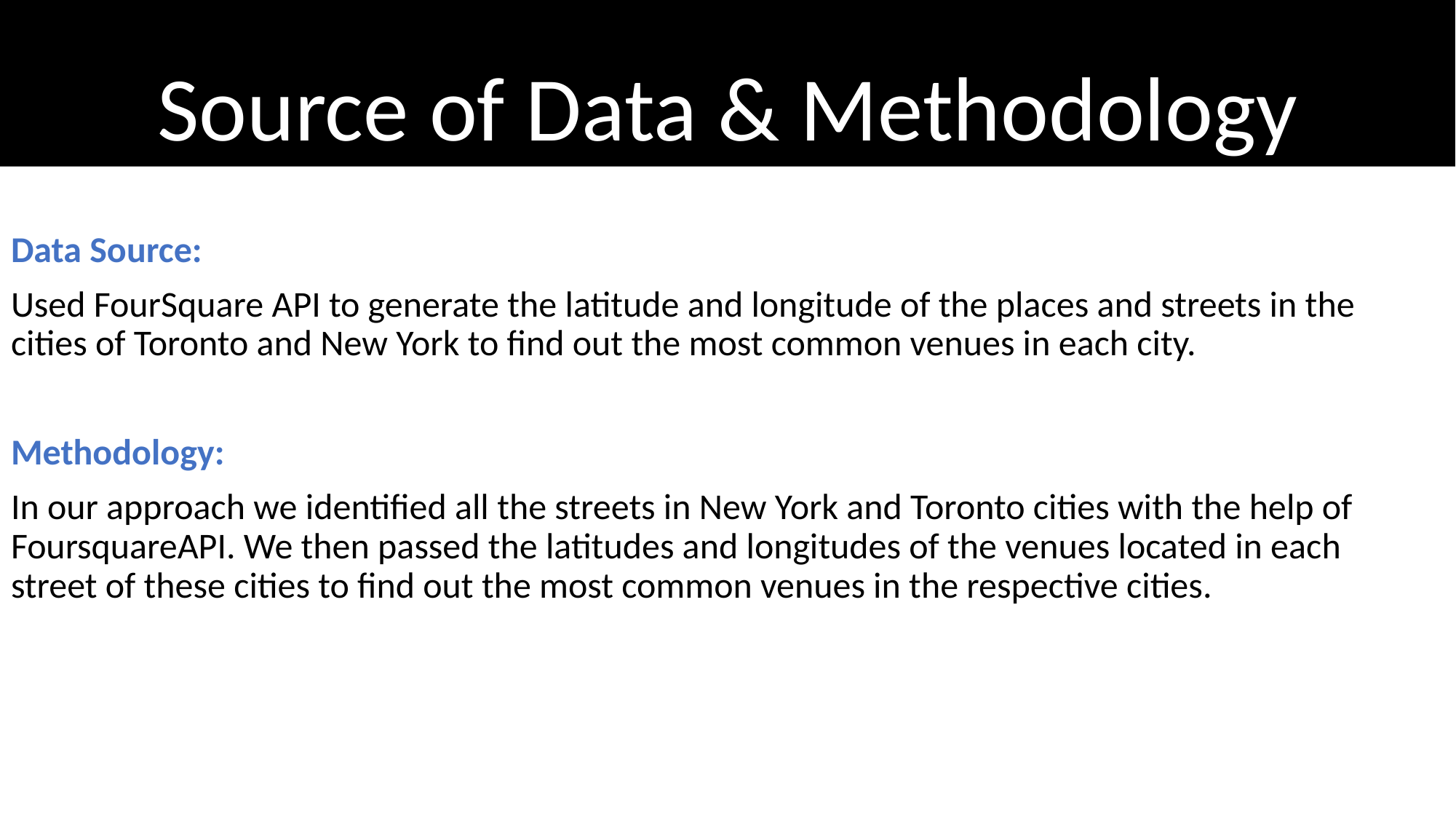

# Source of Data & Methodology

Data Source:
Used FourSquare API to generate the latitude and longitude of the places and streets in the cities of Toronto and New York to find out the most common venues in each city.

Methodology:
In our approach we identified all the streets in New York and Toronto cities with the help of FoursquareAPI. We then passed the latitudes and longitudes of the venues located in each street of these cities to find out the most common venues in the respective cities.